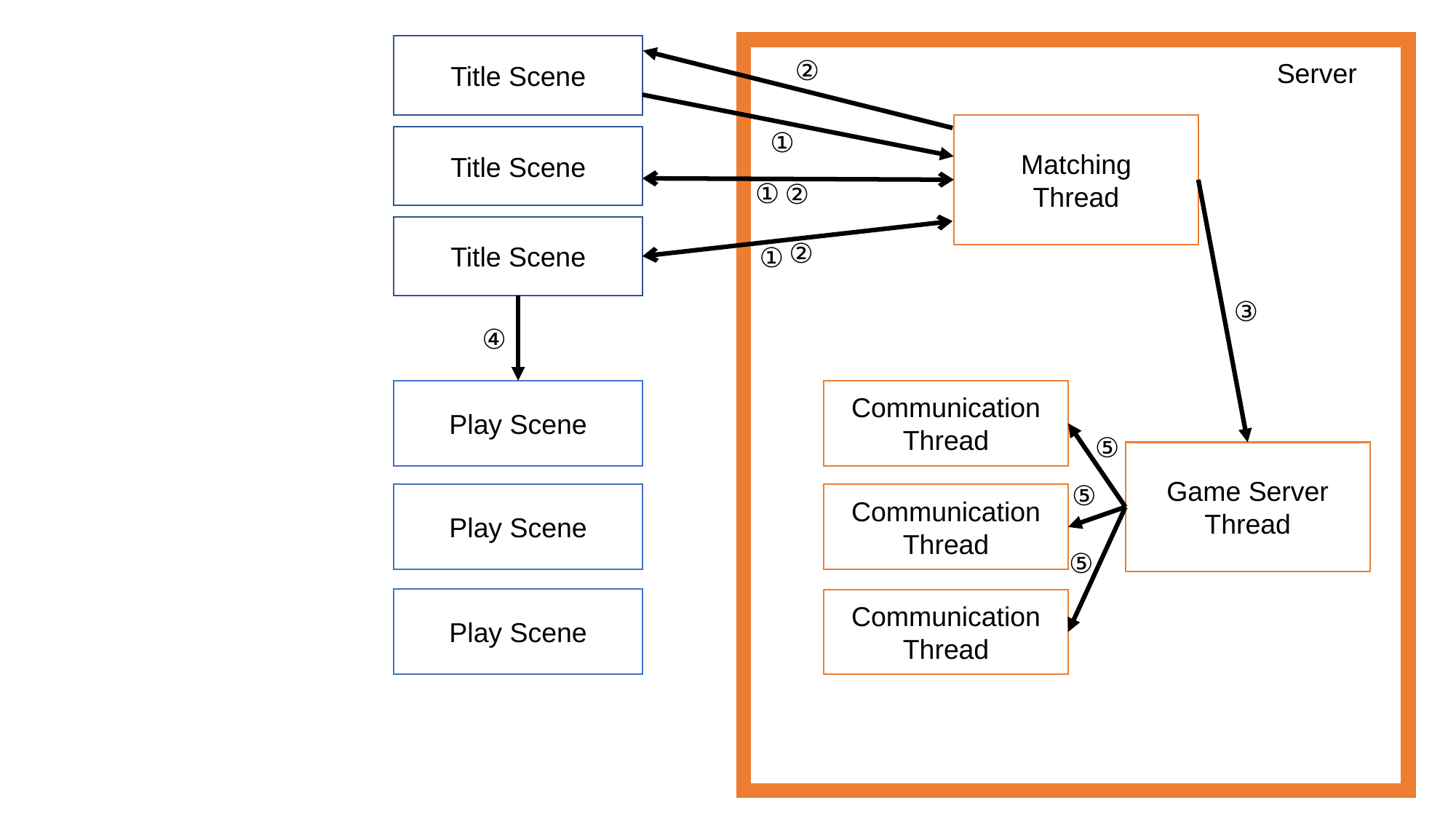

Title Scene
⑤
②
Server
Matching
Thread
①
Title Scene
①
②
Title Scene
②
①
③
④
Play Scene
Communication
Thread
⑤
Game Server
Thread
⑤
Play Scene
Communication
Thread
⑤
Play Scene
Communication
Thread